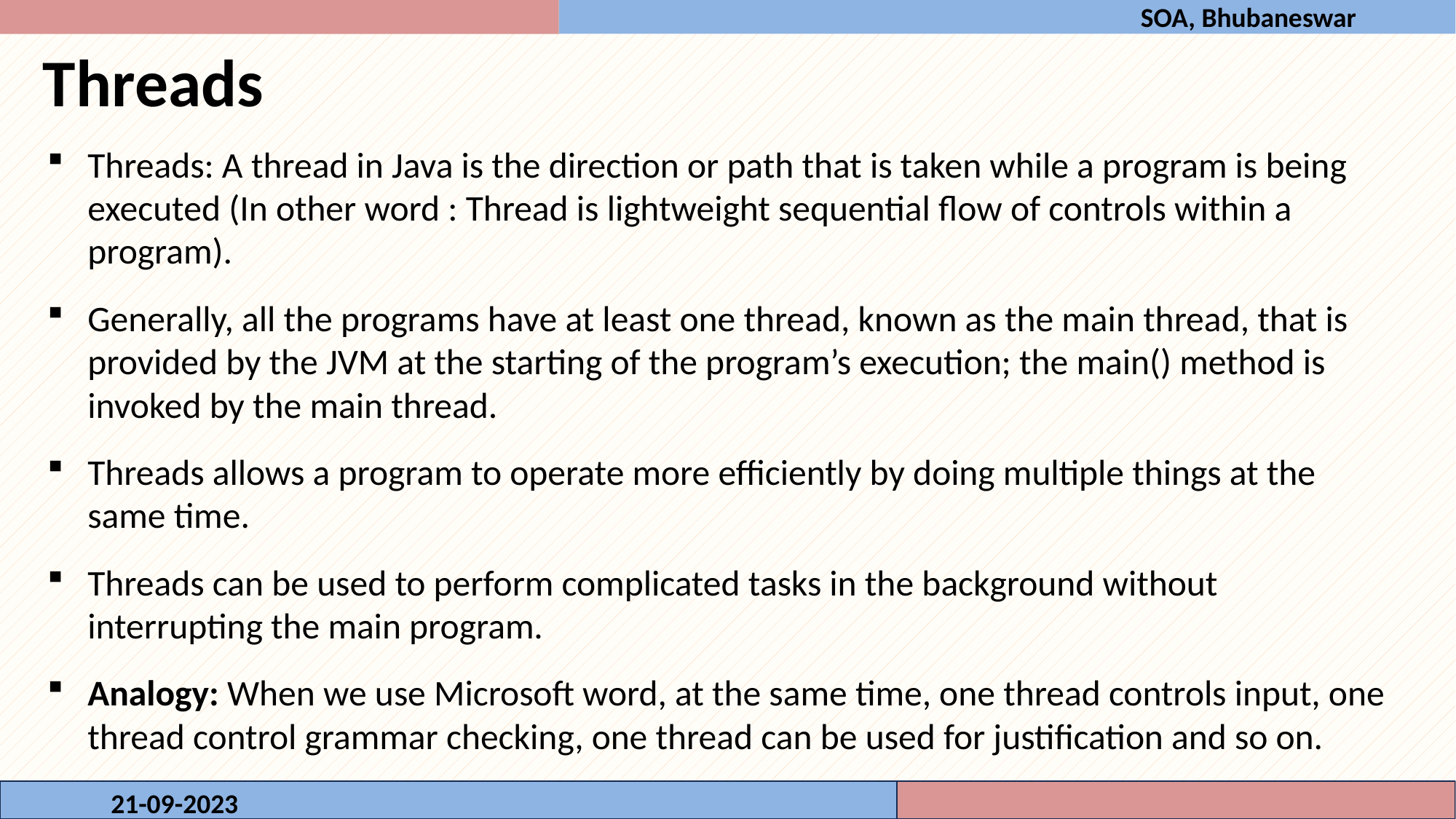

SOA, Bhubaneswar

Threads
Threads: A thread in Java is the direction or path that is taken while a program is being executed (In other word : Thread is lightweight sequential flow of controls within a program).

Generally, all the programs have at least one thread, known as the main thread, that is provided by the JVM at the starting of the program’s execution; the main() method is invoked by the main thread.

Threads allows a program to operate more efficiently by doing multiple things at the same time.

Threads can be used to perform complicated tasks in the background without interrupting the main program.

Analogy: When we use Microsoft word, at the same time, one thread controls input, one thread control grammar checking, one thread can be used for justification and so on.

21-09-2023